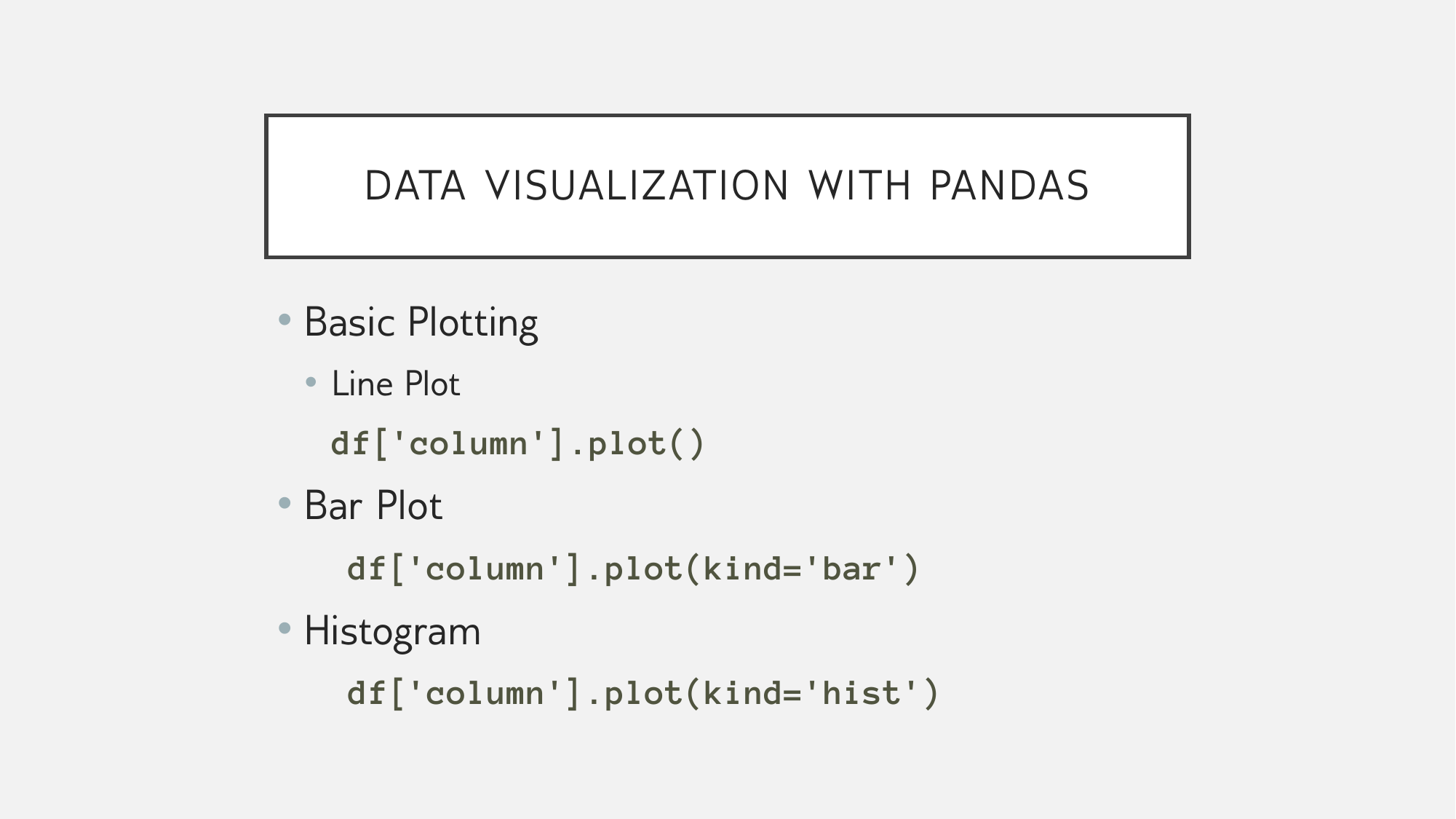

# Data visualization with pandas
Basic Plotting
Line Plot
df['column'].plot()
Bar Plot
    df['column'].plot(kind='bar')
Histogram
    df['column'].plot(kind='hist')